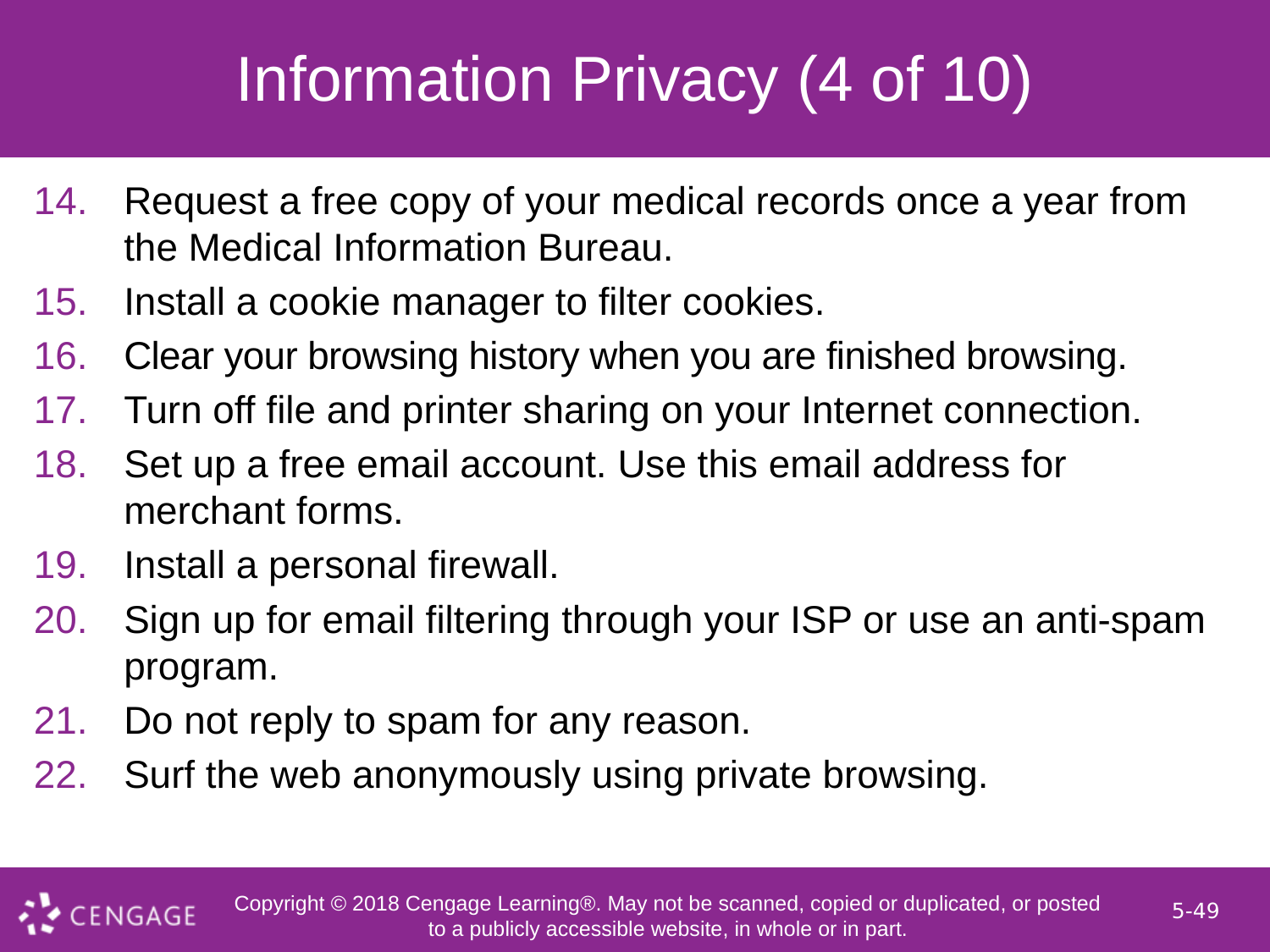

# Information Privacy (4 of 10)
Request a free copy of your medical records once a year from the Medical Information Bureau.
Install a cookie manager to filter cookies.
Clear your browsing history when you are finished browsing.
Turn off file and printer sharing on your Internet connection.
Set up a free email account. Use this email address for merchant forms.
Install a personal firewall.
Sign up for email filtering through your ISP or use an anti-spam program.
Do not reply to spam for any reason.
Surf the web anonymously using private browsing.